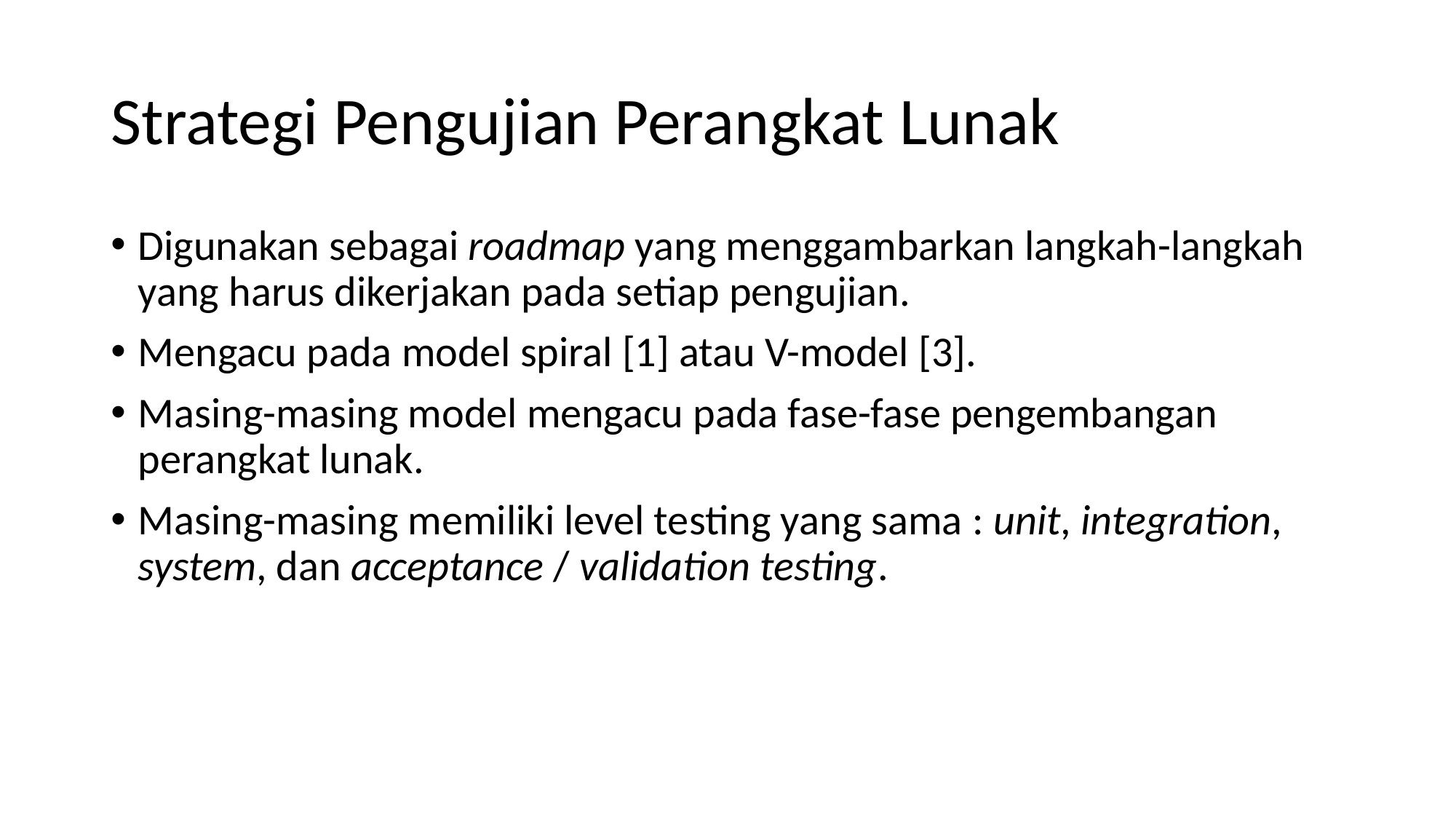

# Strategi Pengujian Perangkat Lunak
Digunakan sebagai roadmap yang menggambarkan langkah-langkah yang harus dikerjakan pada setiap pengujian.
Mengacu pada model spiral [1] atau V-model [3].
Masing-masing model mengacu pada fase-fase pengembangan perangkat lunak.
Masing-masing memiliki level testing yang sama : unit, integration, system, dan acceptance / validation testing.